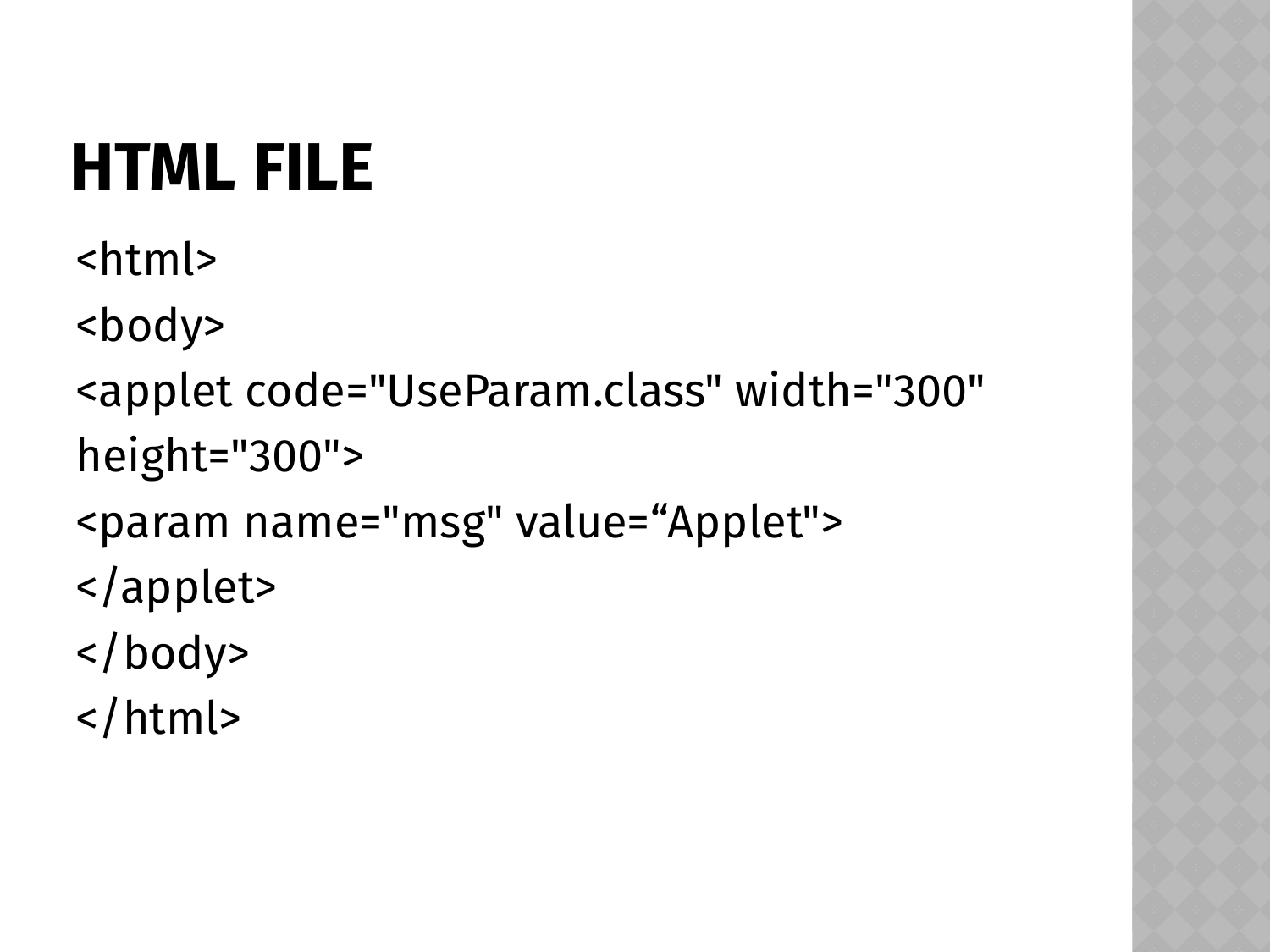

# HTML file
<html>
<body>
<applet code="UseParam.class" width="300"
height="300">
<param name="msg" value=“Applet">
</applet>
</body>
</html>